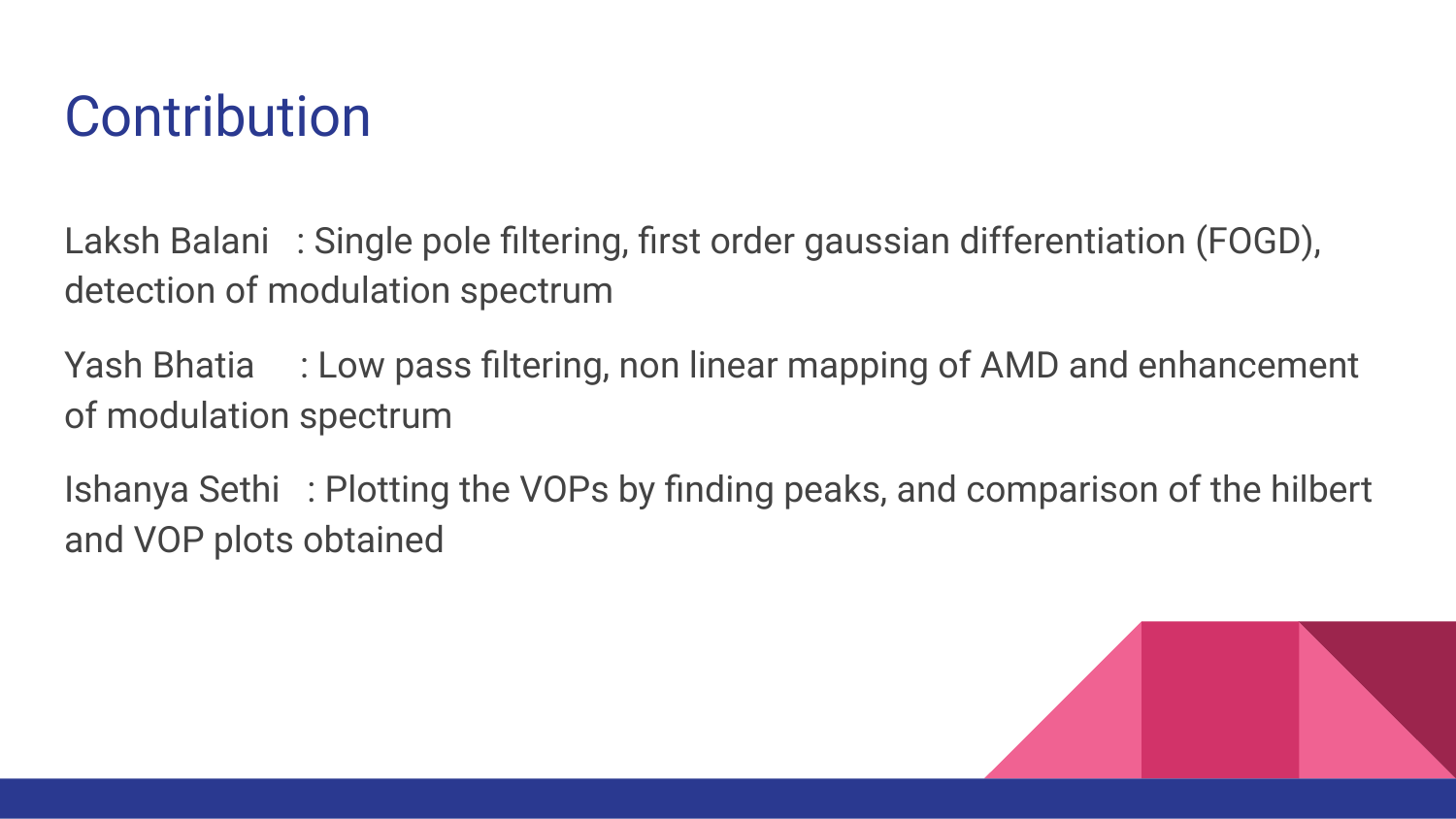

# Contribution
Laksh Balani   : Single pole filtering, first order gaussian differentiation (FOGD), detection of modulation spectrum
Yash Bhatia     : Low pass filtering, non linear mapping of AMD and enhancement of modulation spectrum
Ishanya Sethi   : Plotting the VOPs by finding peaks, and comparison of the hilbert and VOP plots obtained